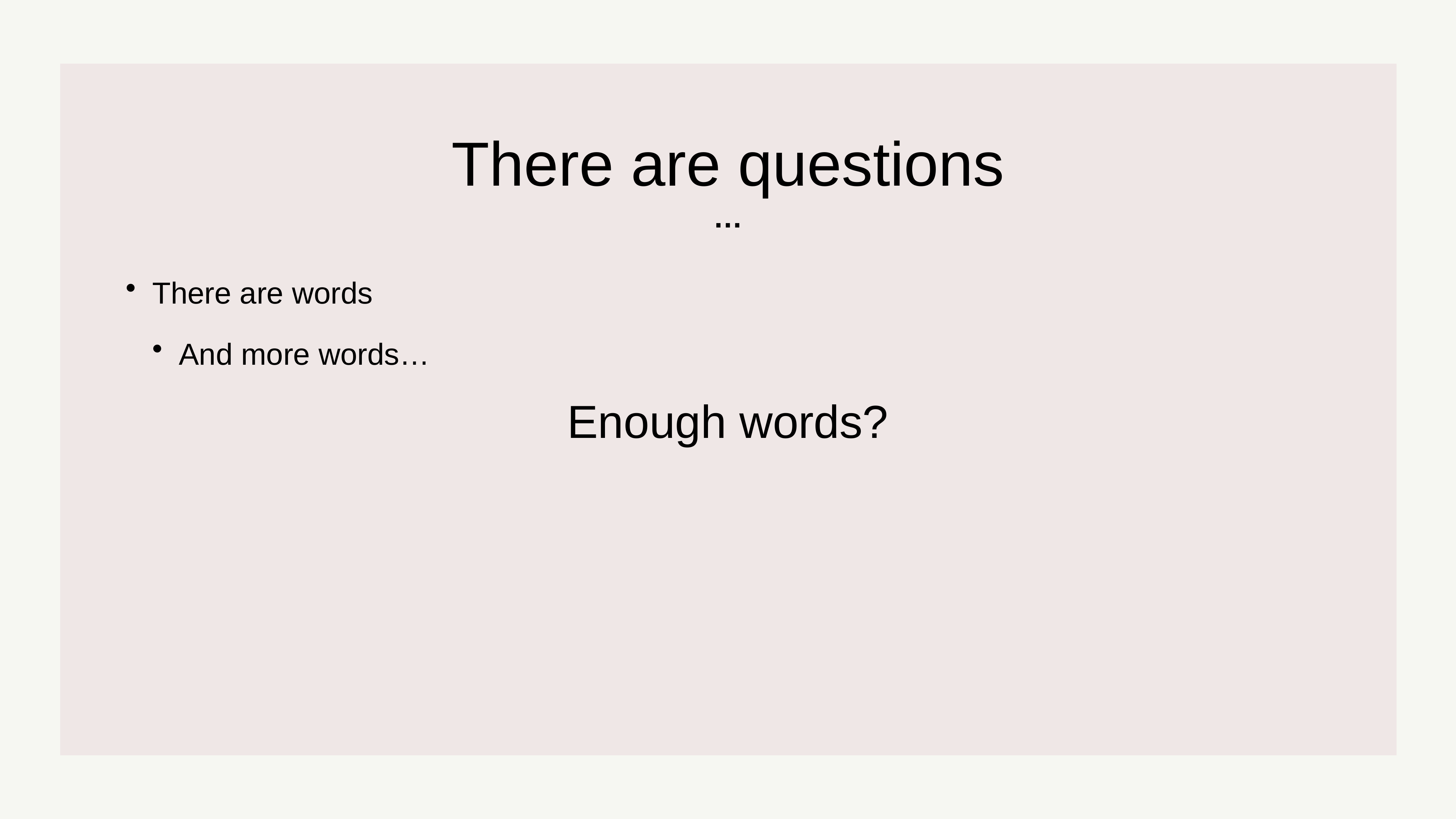

# There are questions
…
There are words
And more words…
Enough words?